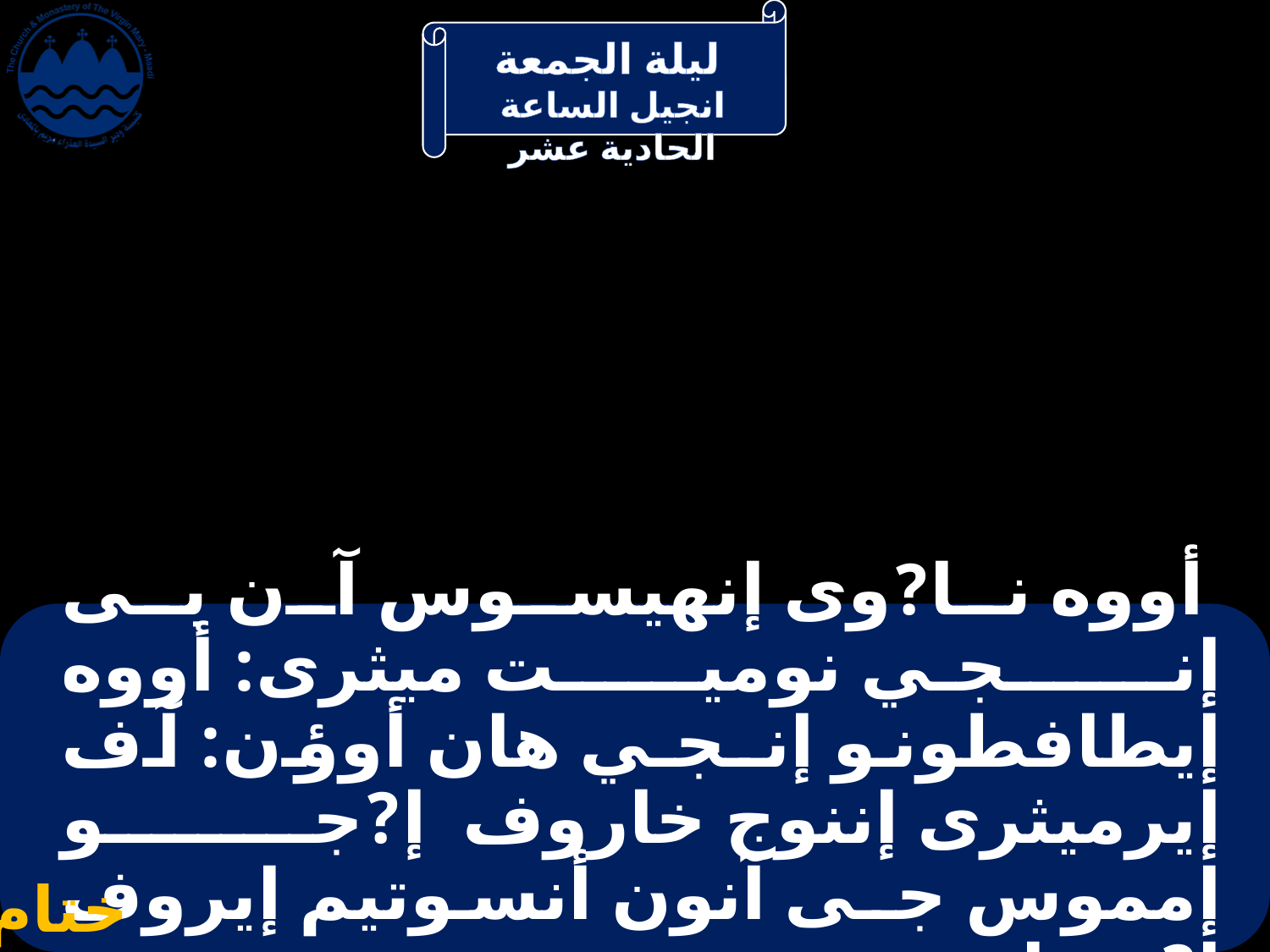

# أووه نا?وى إنهيسوس آن بى إنـجـي نوميت ميثرى: أووه إيطافطونو إنـجـي هان أوؤن: آف إيرميثرى إننوج خاروف  إ?جو إمموس جـى آنون أنسوتيم إيروف إ?جو إمموس جـى
ختام